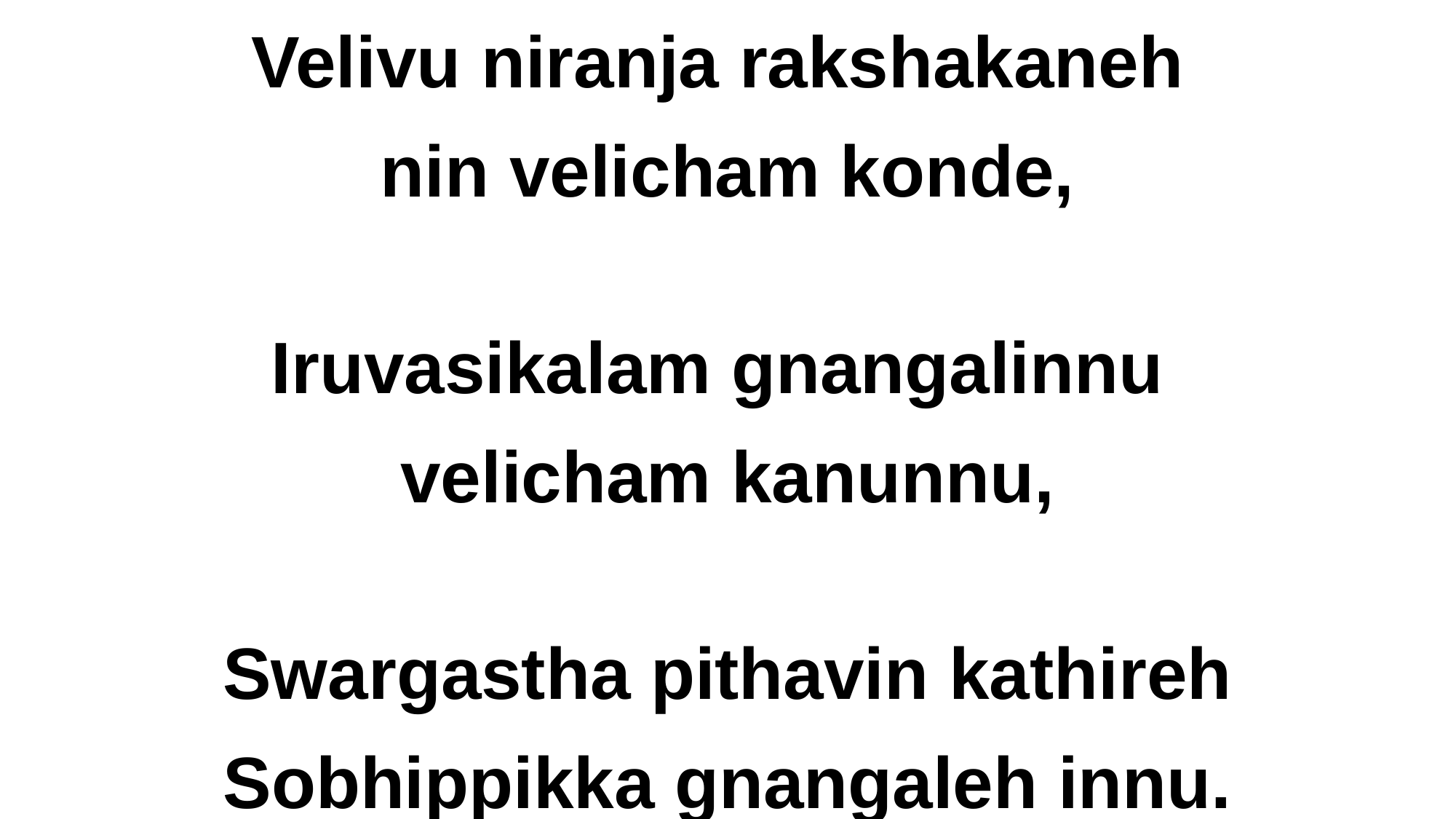

Velivu niranja rakshakaneh
nin velicham konde,

Iruvasikalam gnangalinnu
velicham kanunnu,

Swargastha pithavin kathireh
Sobhippikka gnangaleh innu.